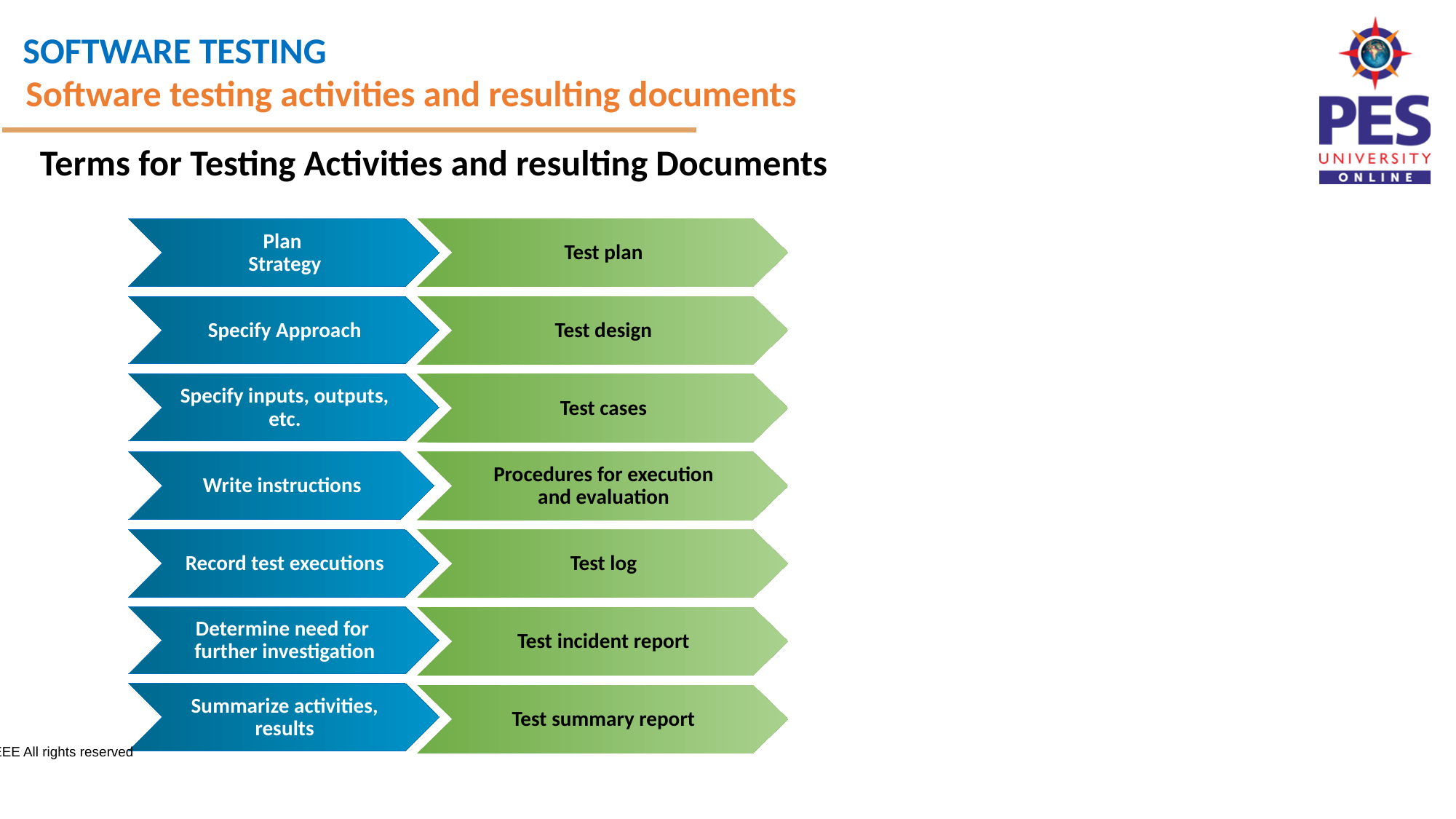

Software testing activities and resulting documents
Terms for Testing Activities and resulting Documents

Test plan
Plan
Strategy
Test design
Specify Approach
Test cases
Specify inputs, outputs, etc.
Procedures for execution
and evaluation
Write instructions
Test log
Record test executions
Determine need for
further investigation
Test incident report
Summarize activities, results
Test summary report
V3.1 © 2012, IEEE All rights reserved